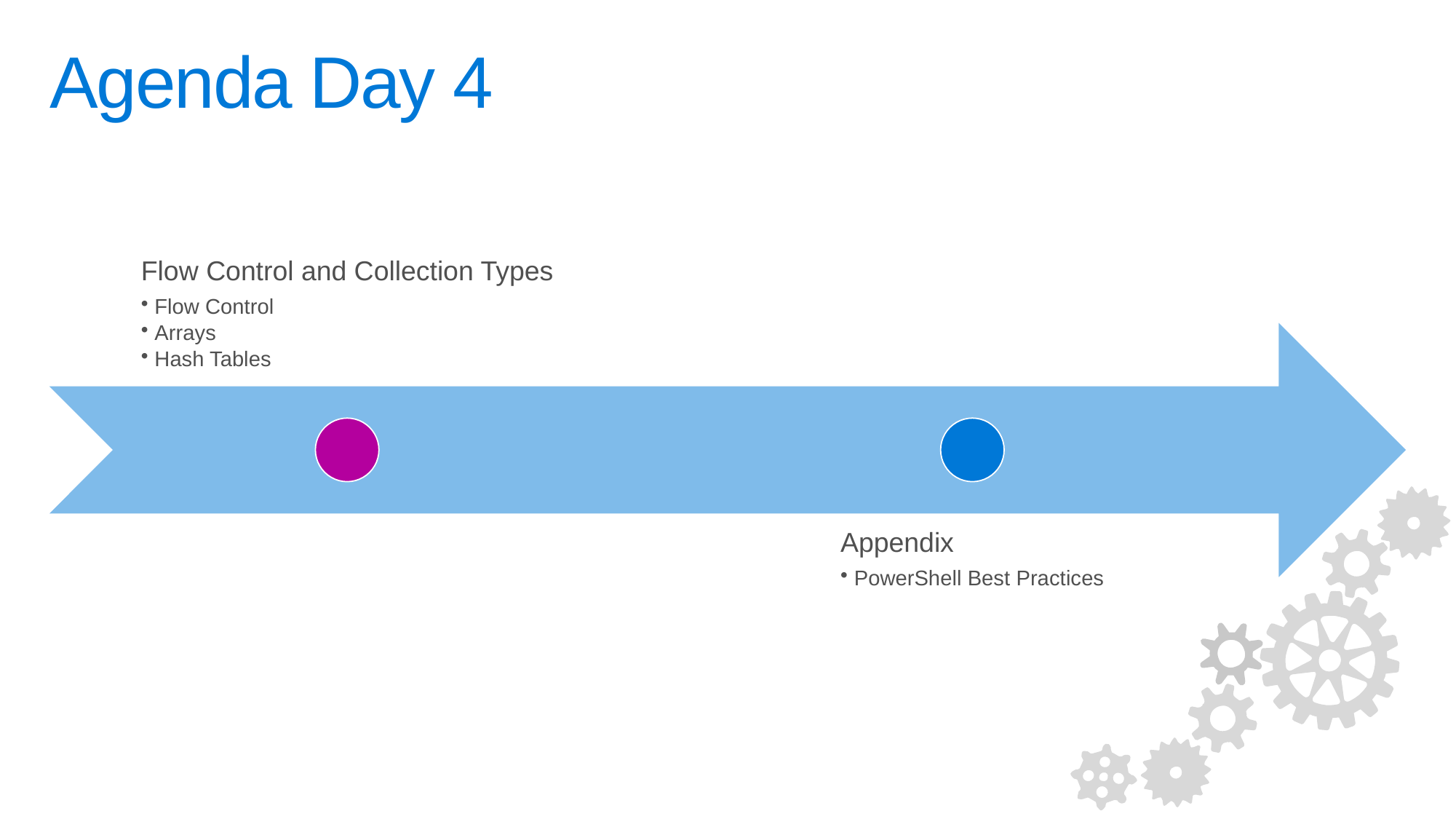

# Agenda Day 4
Flow Control and Collection Types
Flow Control
Arrays
Hash Tables
Appendix
PowerShell Best Practices